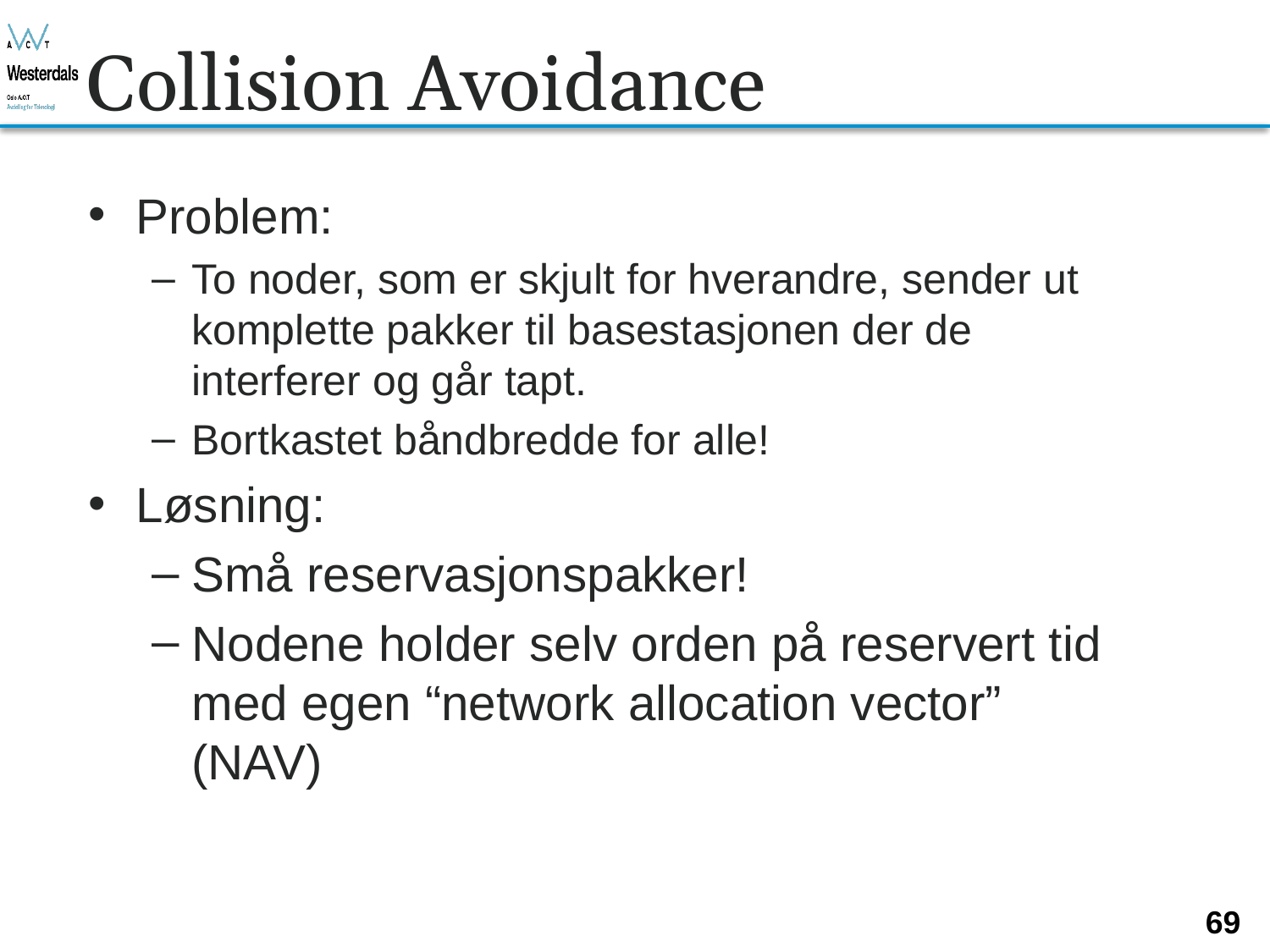

# Collision Avoidance
Problem:
To noder, som er skjult for hverandre, sender ut komplette pakker til basestasjonen der de interferer og går tapt.
Bortkastet båndbredde for alle!
Løsning:
Små reservasjonspakker!
Nodene holder selv orden på reservert tid med egen “network allocation vector” (NAV)
69
Bjørn O. Listog -- blistog@nith.no